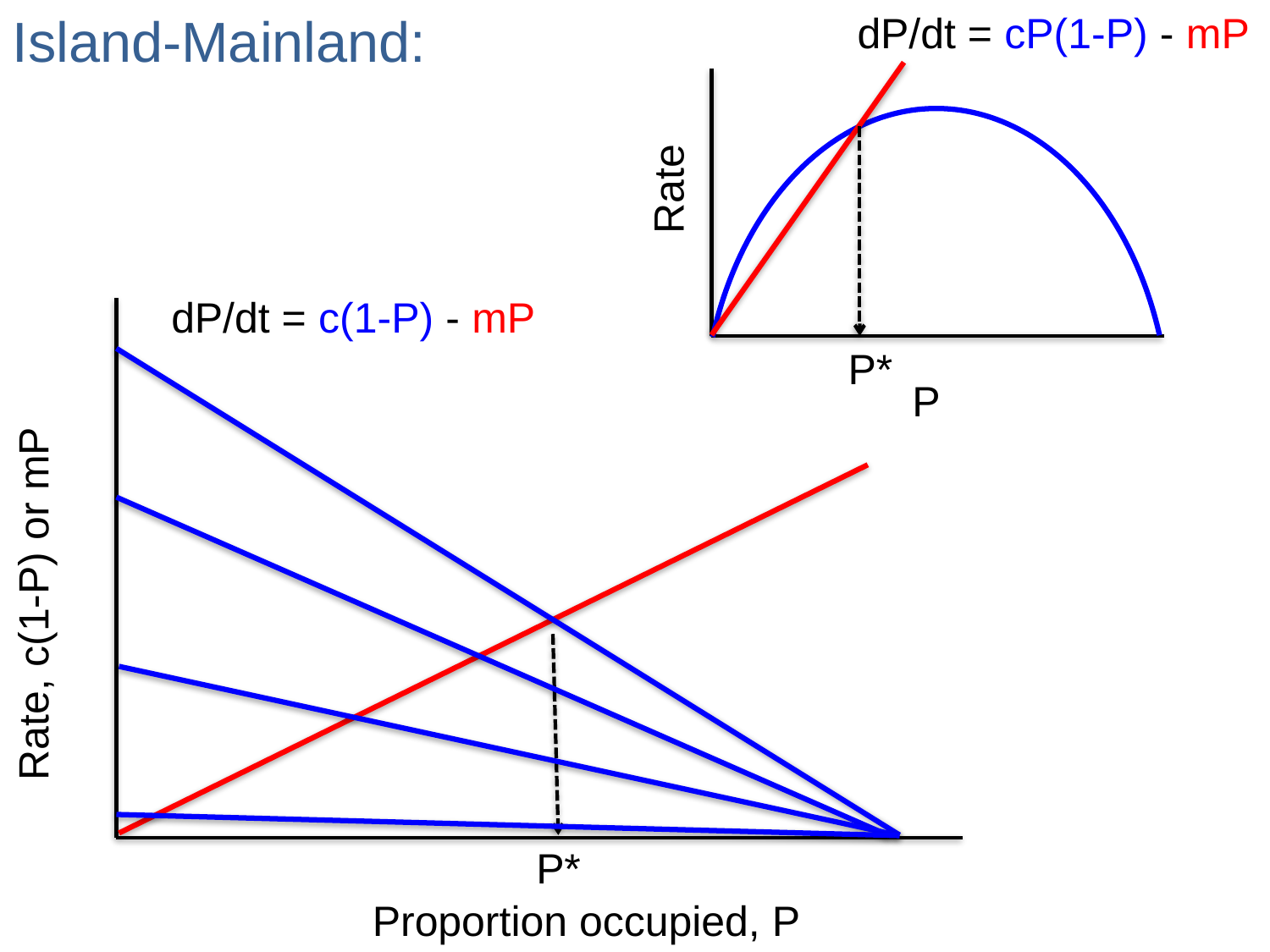

dP/dt = cP(1-P) - mP

Rate
P*
P
Island-Mainland:
dP/dt = c(1-P) - mP
Rate, c(1-P) or mP
P*
Proportion occupied, P